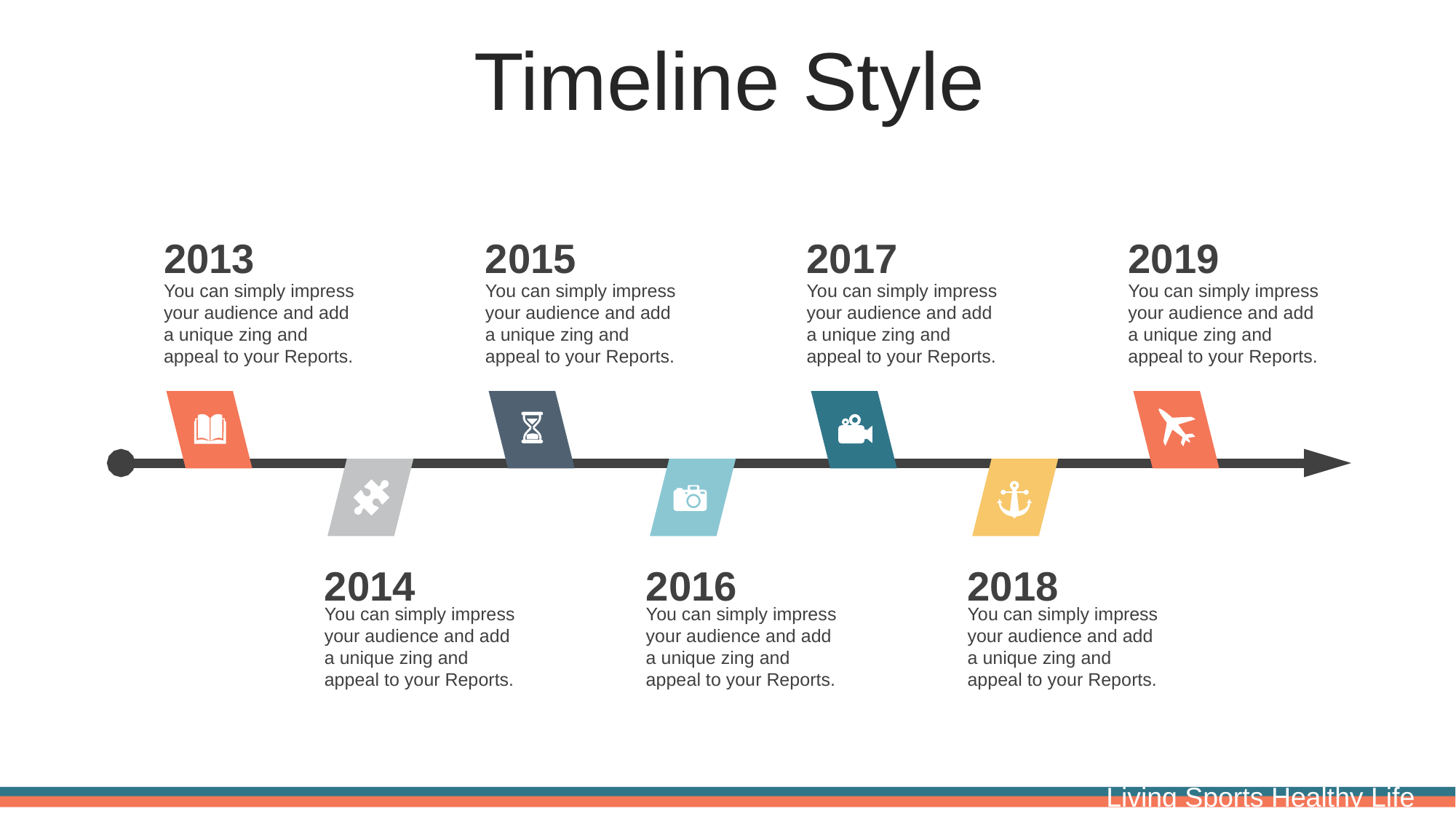

Timeline Style
2013
2015
2017
2019
You can simply impress your audience and add a unique zing and appeal to your Reports.
You can simply impress your audience and add a unique zing and appeal to your Reports.
You can simply impress your audience and add a unique zing and appeal to your Reports.
You can simply impress your audience and add a unique zing and appeal to your Reports.

2014
2016
2018
You can simply impress your audience and add a unique zing and appeal to your Reports.
You can simply impress your audience and add a unique zing and appeal to your Reports.
You can simply impress your audience and add a unique zing and appeal to your Reports.